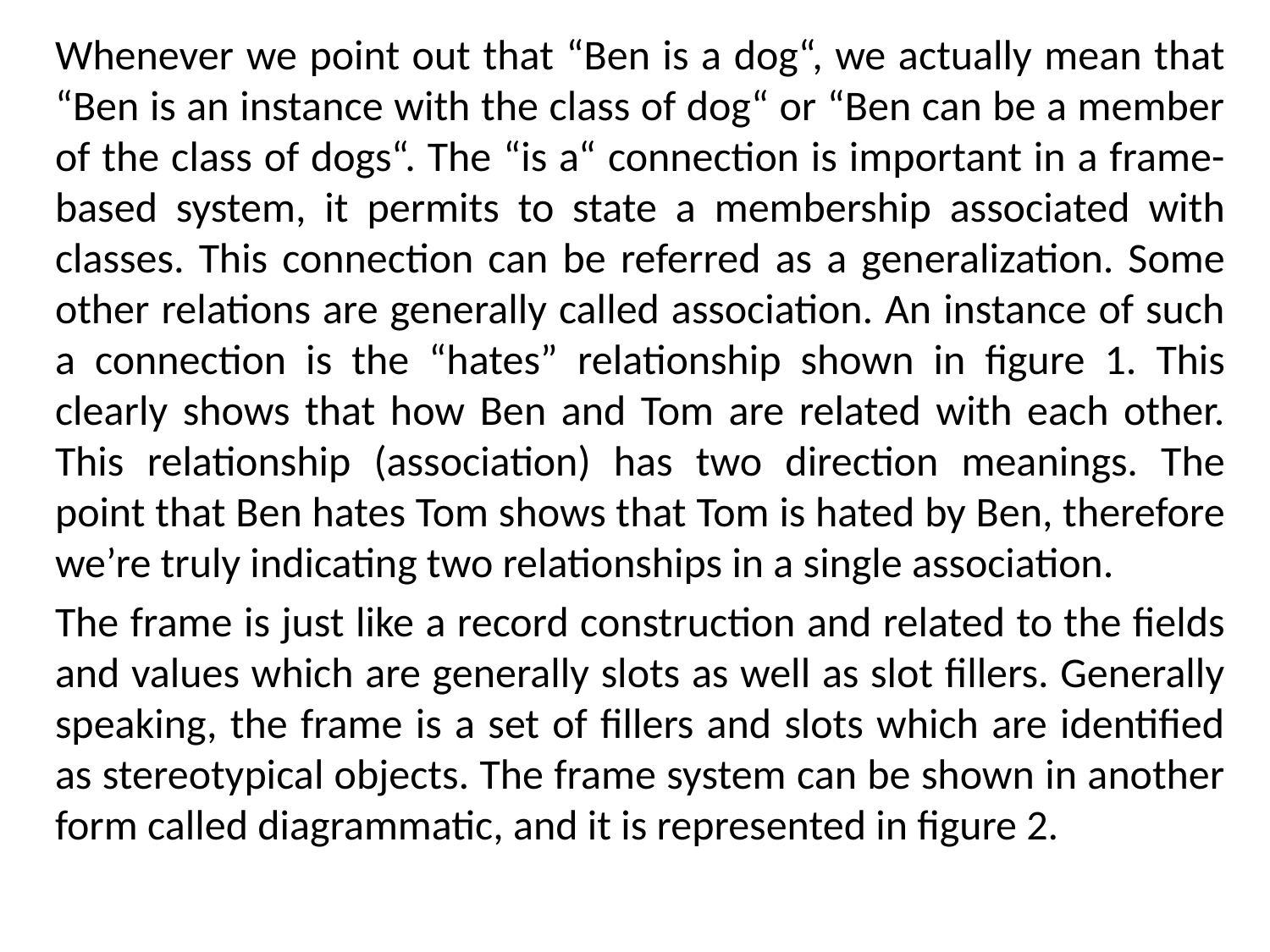

Whenever we point out that “Ben is a dog“, we actually mean that “Ben is an instance with the class of dog“ or “Ben can be a member of the class of dogs“. The “is a“ connection is important in a frame-based system, it permits to state a membership associated with classes. This connection can be referred as a generalization. Some other relations are generally called association. An instance of such a connection is the “hates” relationship shown in figure 1. This clearly shows that how Ben and Tom are related with each other. This relationship (association) has two direction meanings. The point that Ben hates Tom shows that Tom is hated by Ben, therefore we’re truly indicating two relationships in a single association.
The frame is just like a record construction and related to the fields and values which are generally slots as well as slot fillers. Generally speaking, the frame is a set of fillers and slots which are identified as stereotypical objects. The frame system can be shown in another form called diagrammatic, and it is represented in figure 2.